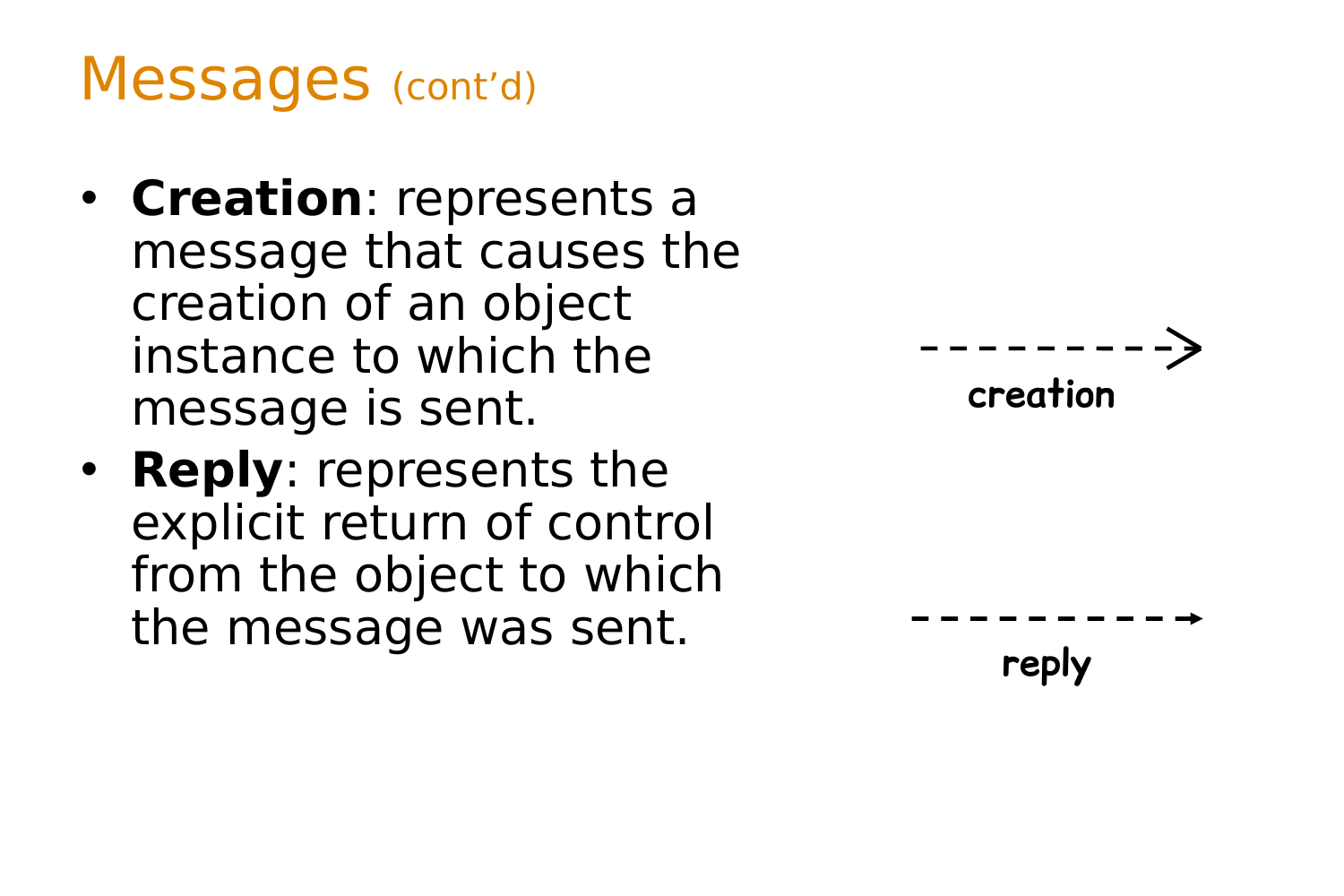

# Messages (cont’d)
Creation: represents a message that causes the creation of an object instance to which the message is sent.
Reply: represents the explicit return of control from the object to which the message was sent.

creation

reply